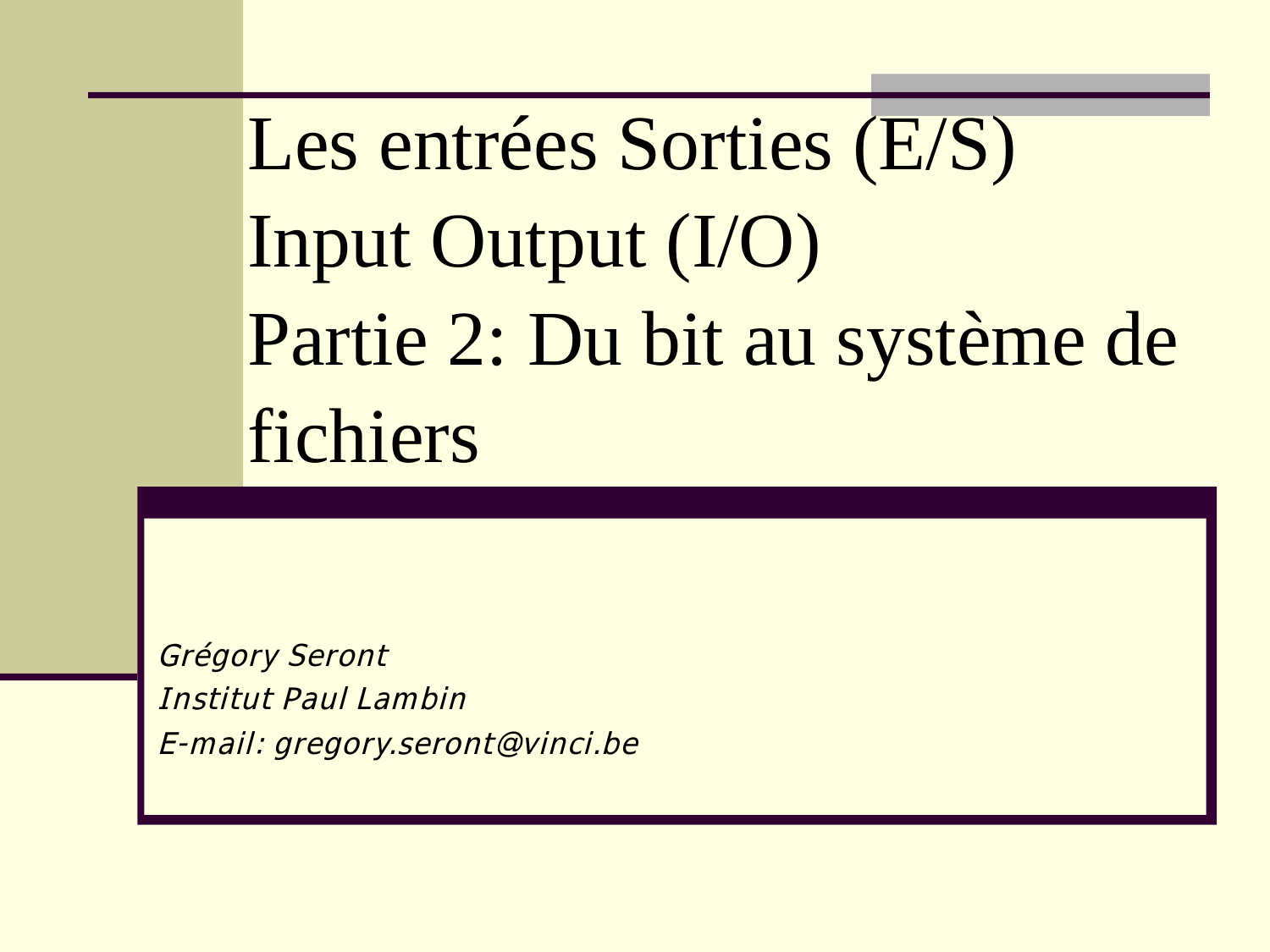

# Les entrées Sorties (E/S) Input Output (I/O) Partie 2: Du bit au système de fichiers

Grégory Seront
Institut Paul Lambin
E-mail: gregory.seront@vinci.be